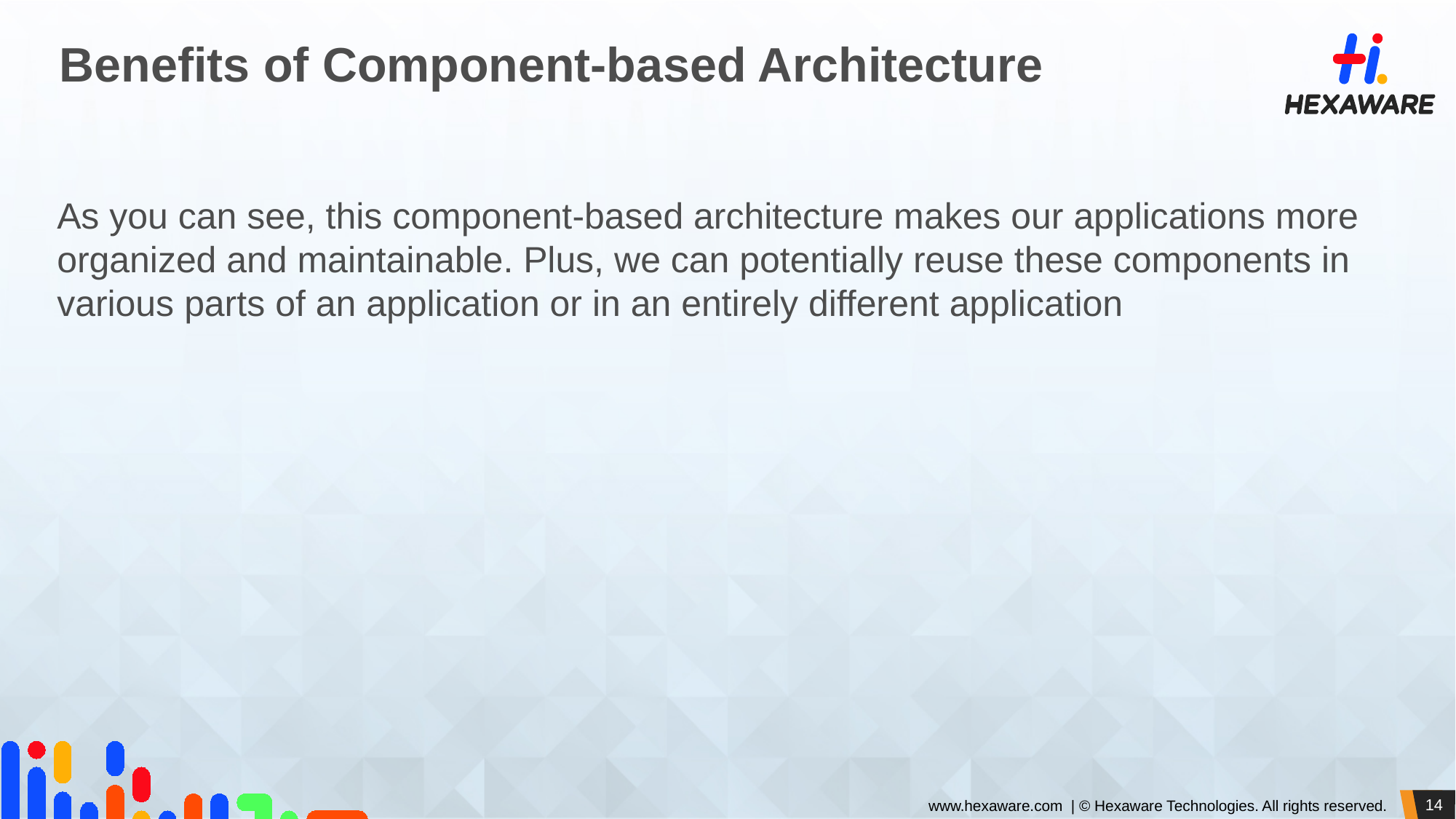

# Benefits of Component-based Architecture
As you can see, this component-based architecture makes our applications more organized and maintainable. Plus, we can potentially reuse these components in various parts of an application or in an entirely different application